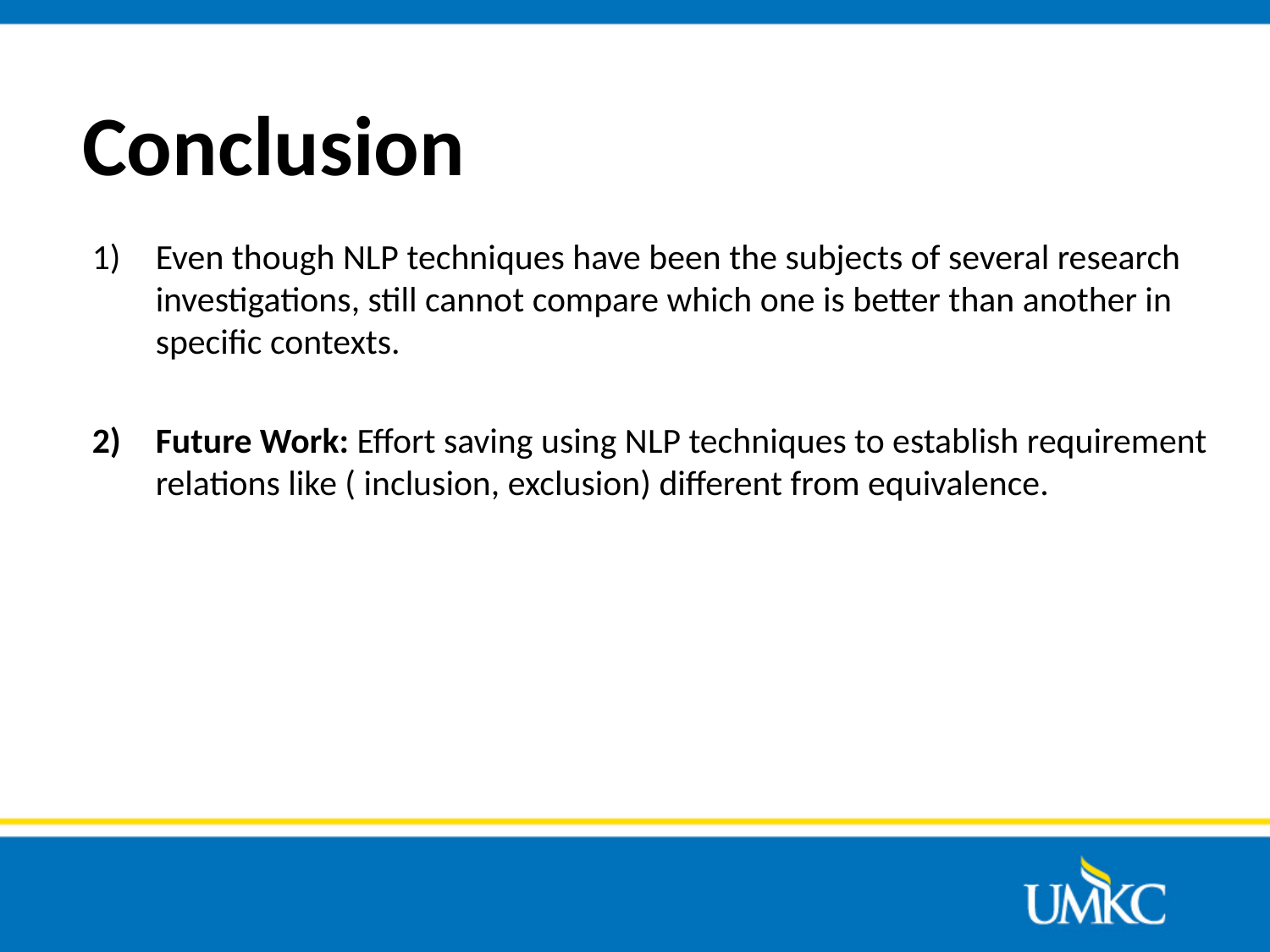

# Conclusion
Even though NLP techniques have been the subjects of several research investigations, still cannot compare which one is better than another in specific contexts.

Future Work: Effort saving using NLP techniques to establish requirement relations like ( inclusion, exclusion) different from equivalence.